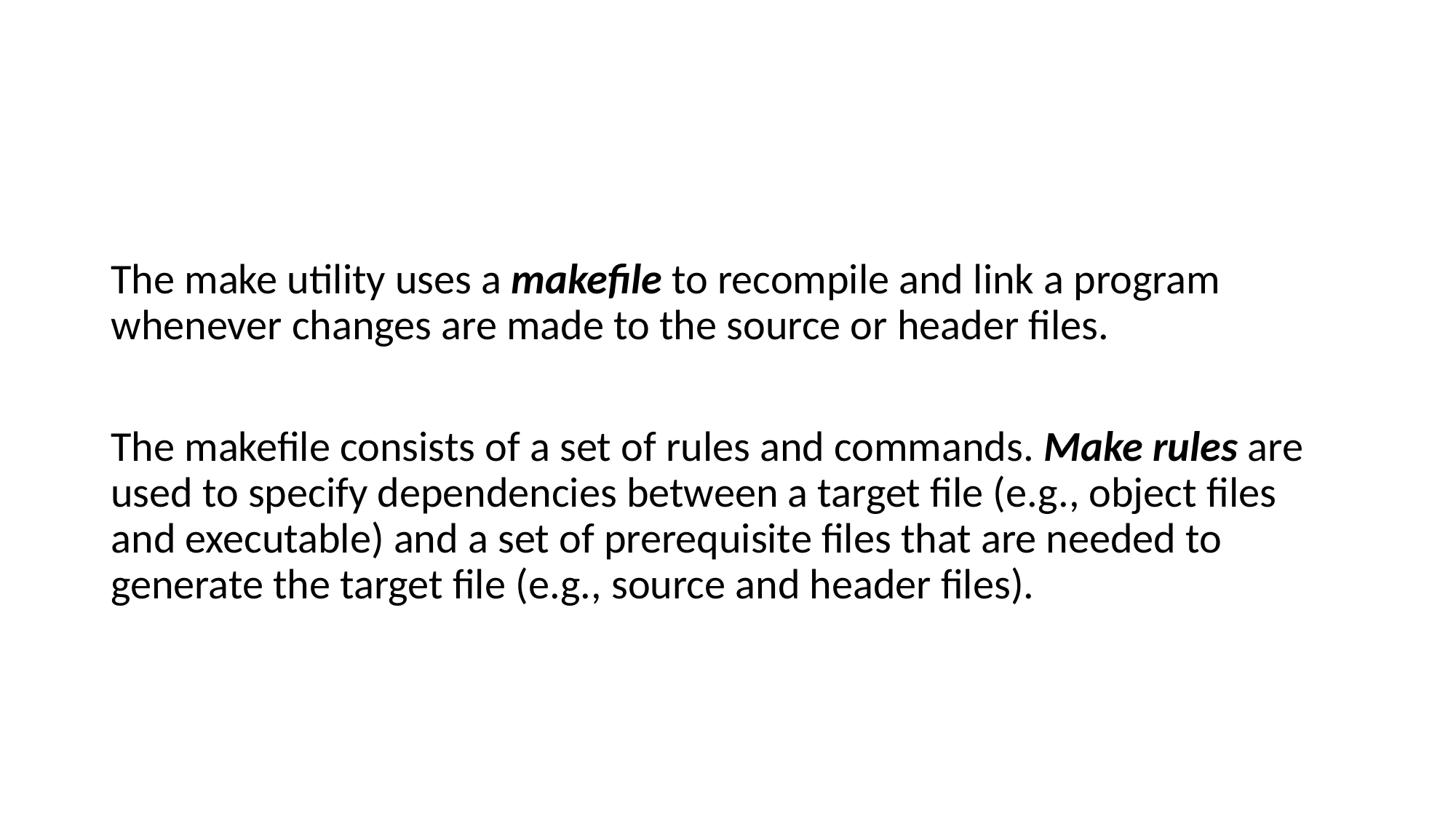

The make utility uses a makefile to recompile and link a program whenever changes are made to the source or header files.

The makefile consists of a set of rules and commands. Make rules are used to specify dependencies between a target file (e.g., object files and executable) and a set of prerequisite files that are needed to generate the target file (e.g., source and header files).